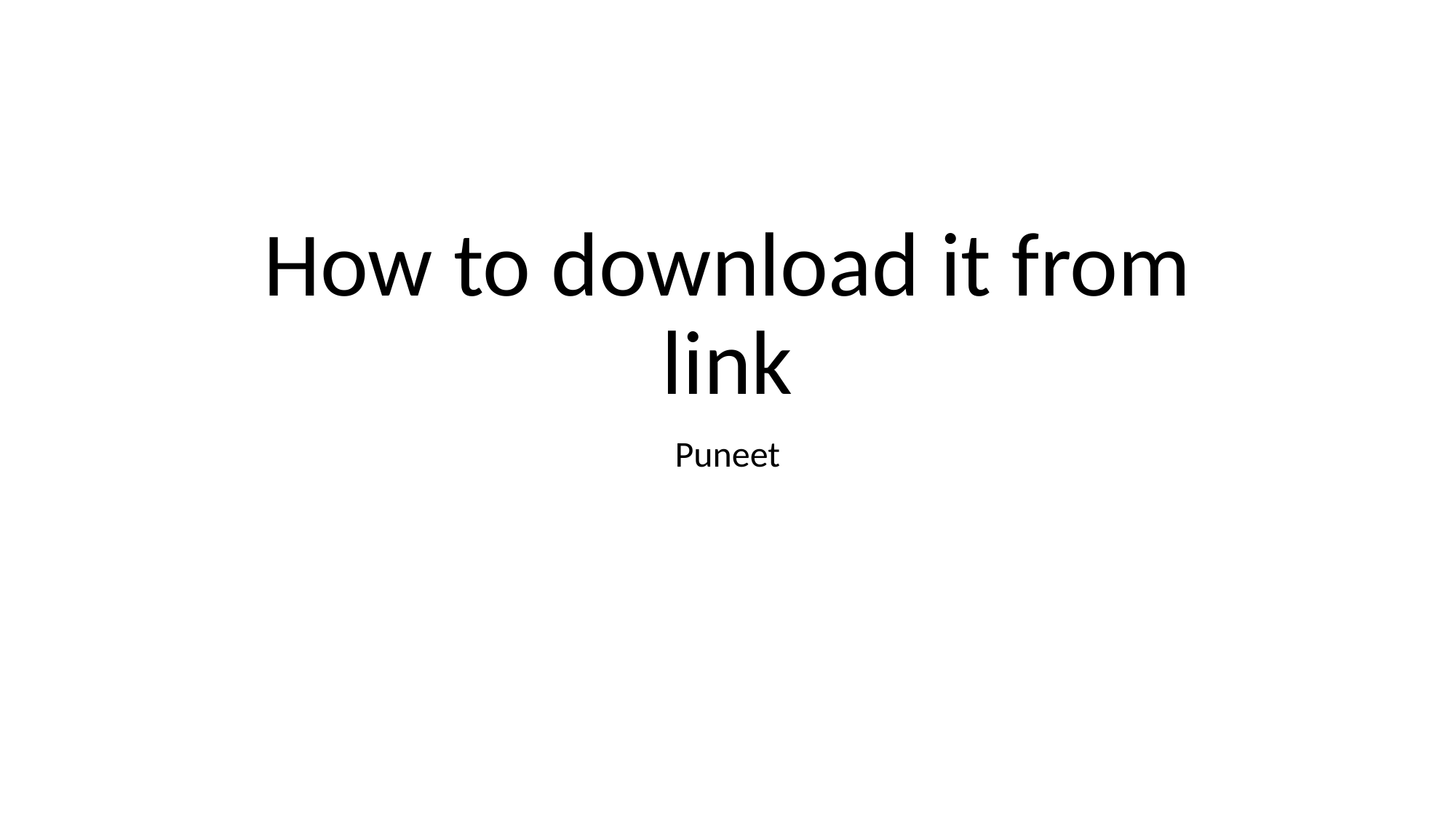

# How to download it from link
Puneet